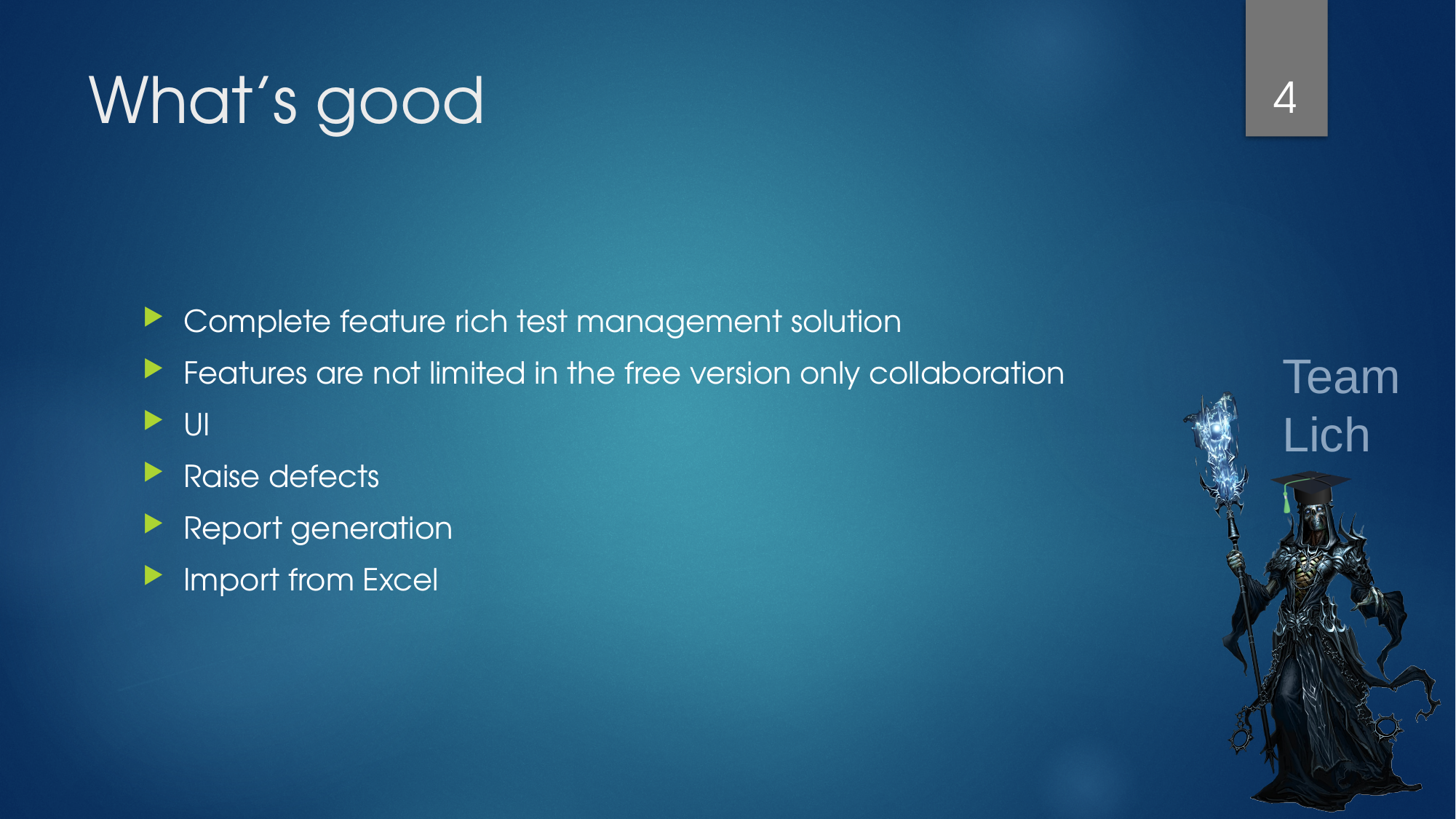

4
# What’s good

Complete feature rich test management solution
Features are not limited in the free version only collaboration
UI
Raise defects
Report generation
Import from Excel

Team Lich